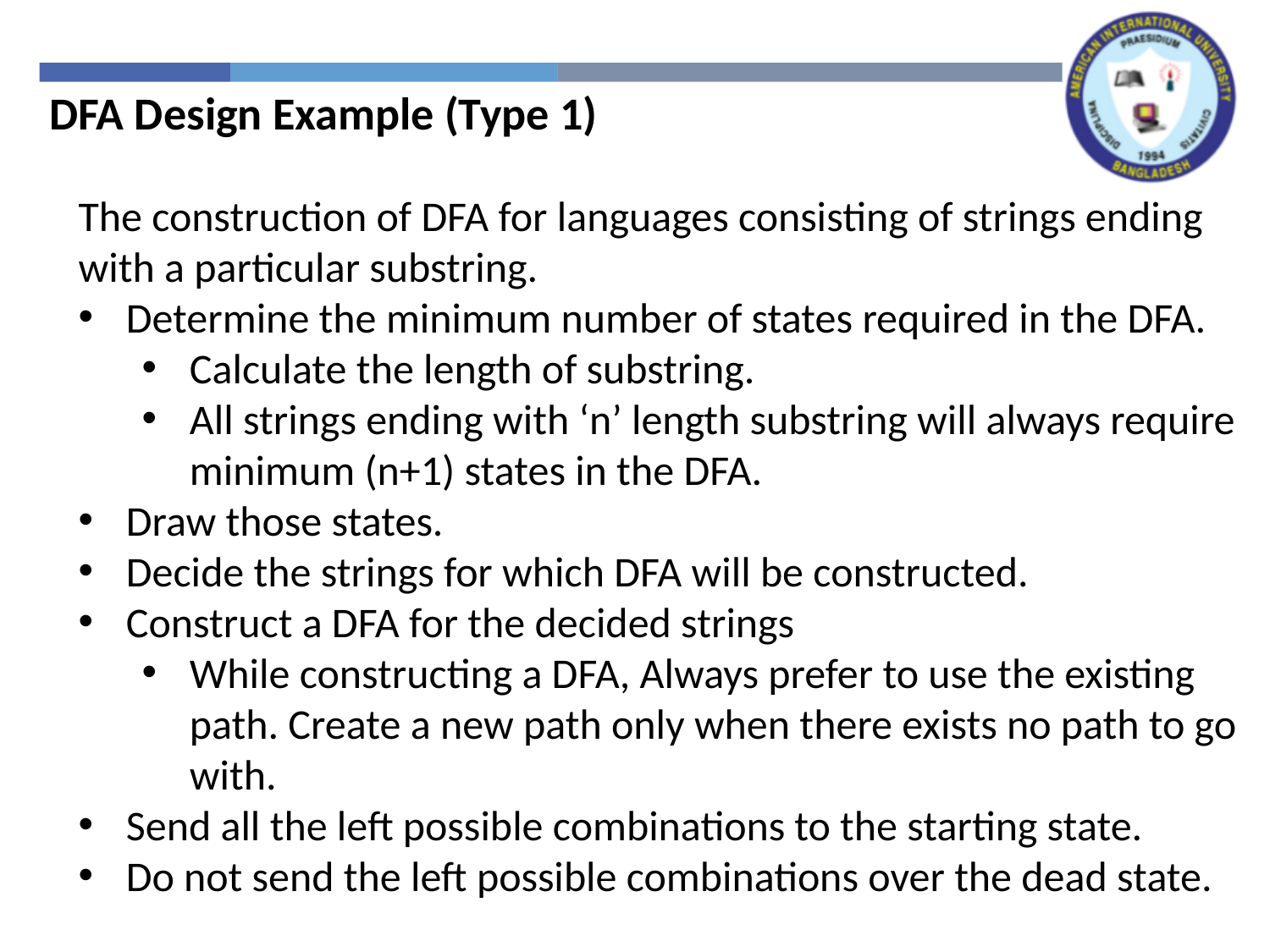

DFA Design Example (Type 1)
The construction of DFA for languages consisting of strings ending with a particular substring.
Determine the minimum number of states required in the DFA.
Calculate the length of substring.
All strings ending with ‘n’ length substring will always require minimum (n+1) states in the DFA.
Draw those states.
Decide the strings for which DFA will be constructed.
Construct a DFA for the decided strings
While constructing a DFA, Always prefer to use the existing path. Create a new path only when there exists no path to go with.
Send all the left possible combinations to the starting state.
Do not send the left possible combinations over the dead state.